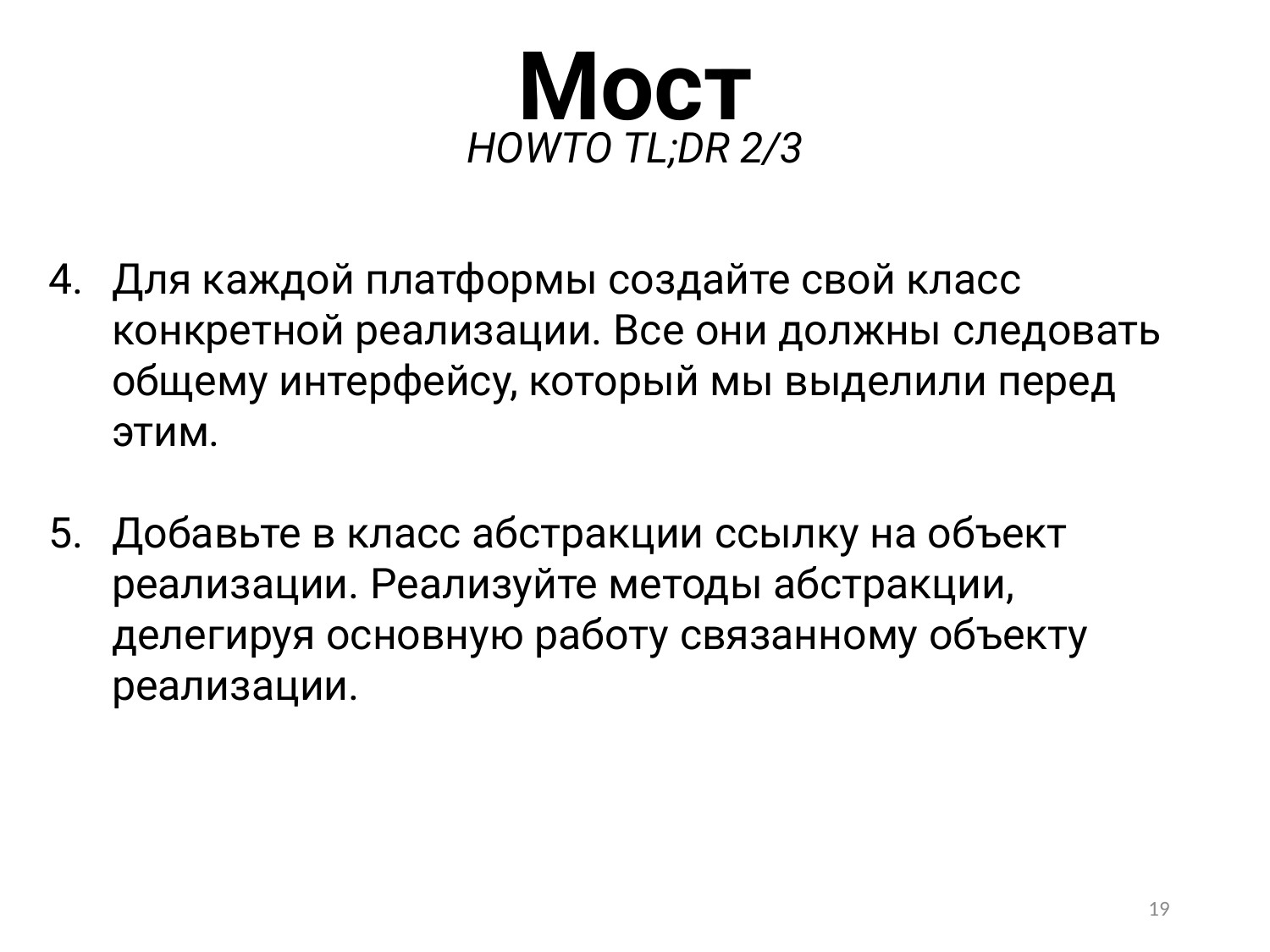

Мост
HOWTO TL;DR 2/3
Для каждой платформы создайте свой класс конкретной реализации. Все они должны следовать общему интерфейсу, который мы выделили перед этим.

Добавьте в класс абстракции ссылку на объект реализации. Реализуйте методы абстракции, делегируя основную работу связанному объекту реализации.
19